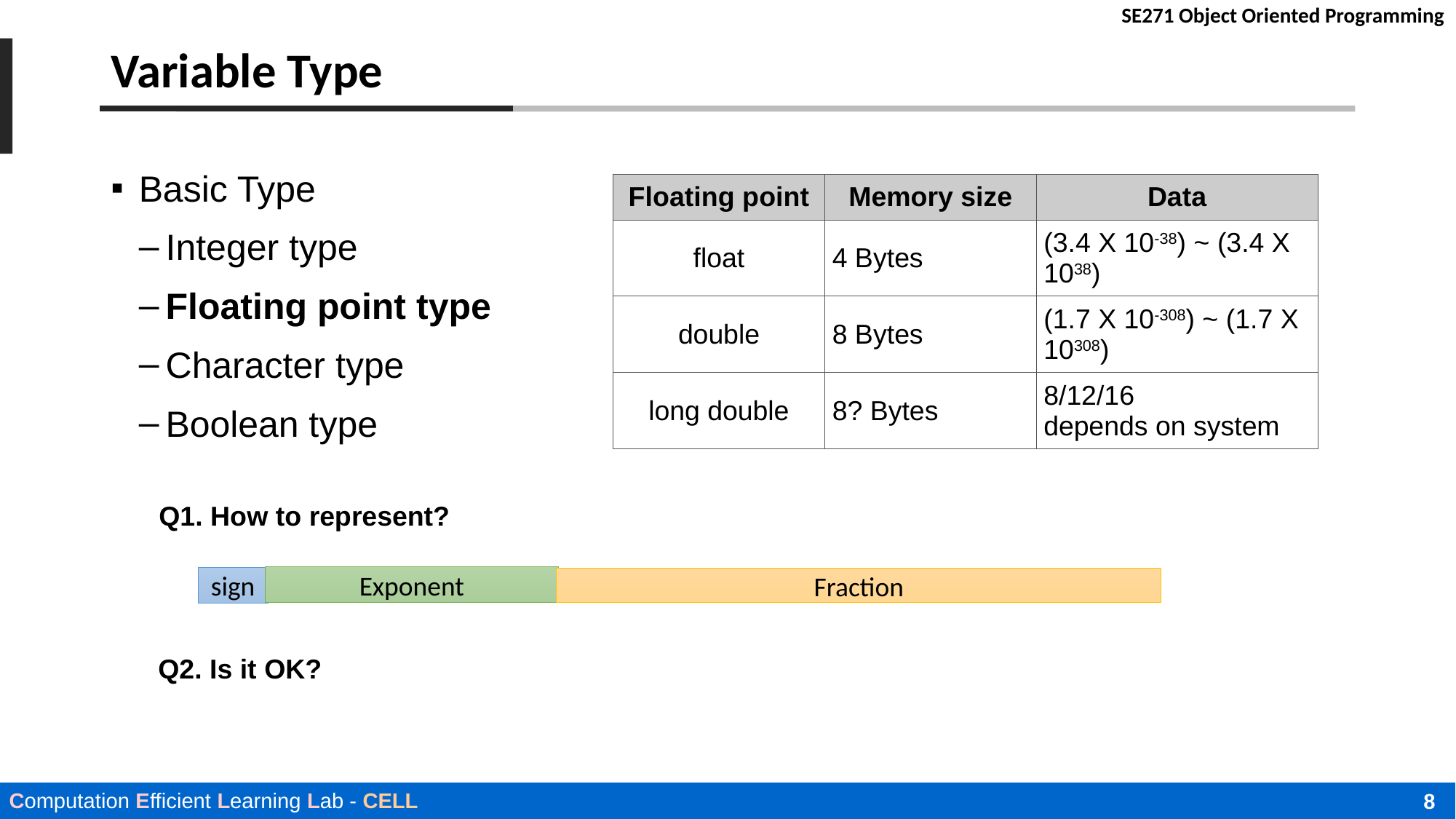

# Variable Type
Basic Type
Integer type
Floating point type
Character type
Boolean type
| Floating point | Memory size | Data |
| --- | --- | --- |
| float | 4 Bytes | (3.4 X 10-38) ~ (3.4 X 1038) |
| double | 8 Bytes | (1.7 X 10-308) ~ (1.7 X 10308) |
| long double | 8? Bytes | 8/12/16 depends on system |
Q1. How to represent?
Exponent
sign
Fraction
Q2. Is it OK?

8